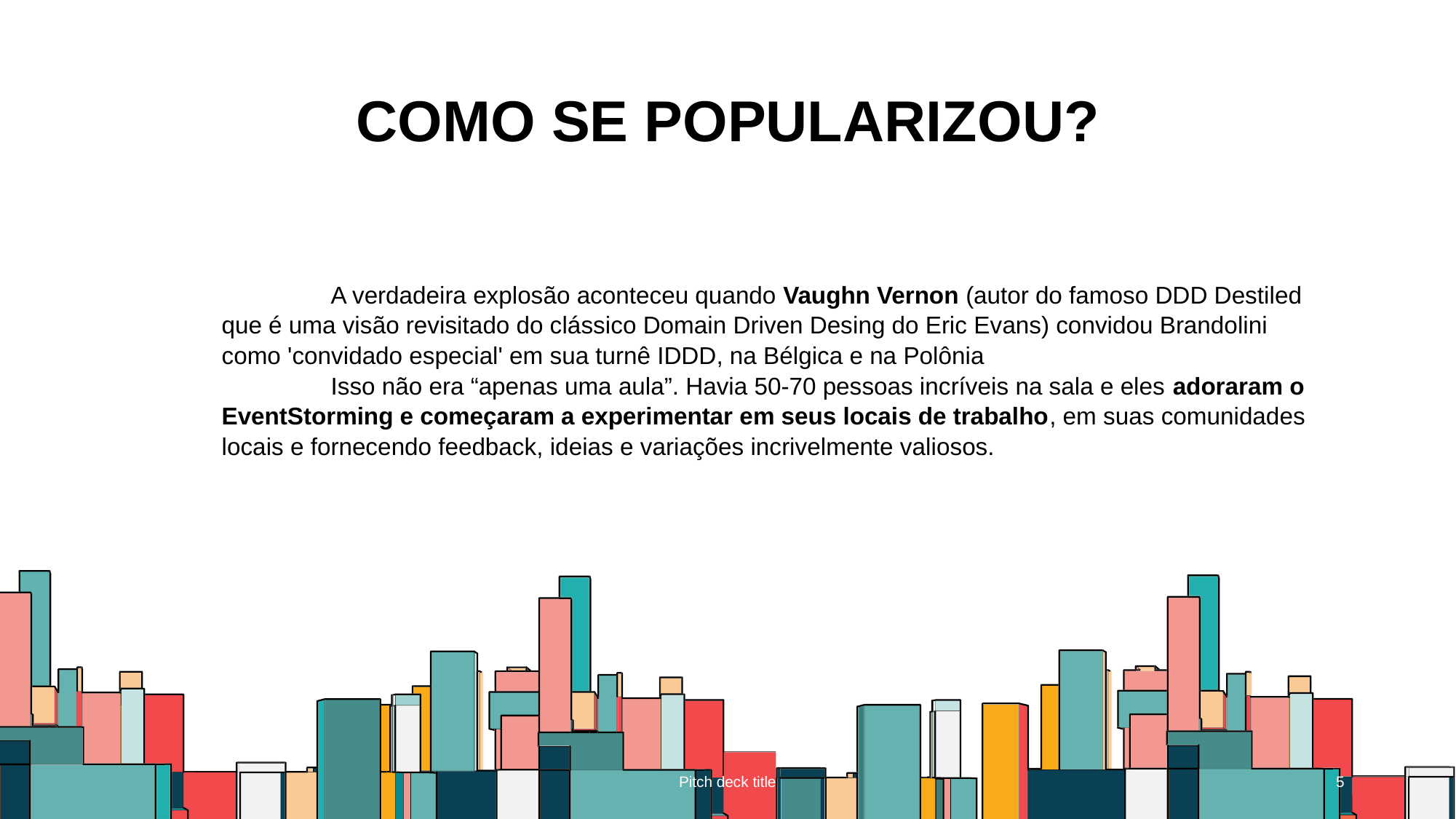

# Como se popularizou?
	A verdadeira explosão aconteceu quando Vaughn Vernon (autor do famoso DDD Destiled que é uma visão revisitado do clássico Domain Driven Desing do Eric Evans) convidou Brandolini como 'convidado especial' em sua turnê IDDD, na Bélgica e na Polônia
	Isso não era “apenas uma aula”. Havia 50-70 pessoas incríveis na sala e eles adoraram o EventStorming e começaram a experimentar em seus locais de trabalho, em suas comunidades locais e fornecendo feedback, ideias e variações incrivelmente valiosos.
Pitch deck title
5